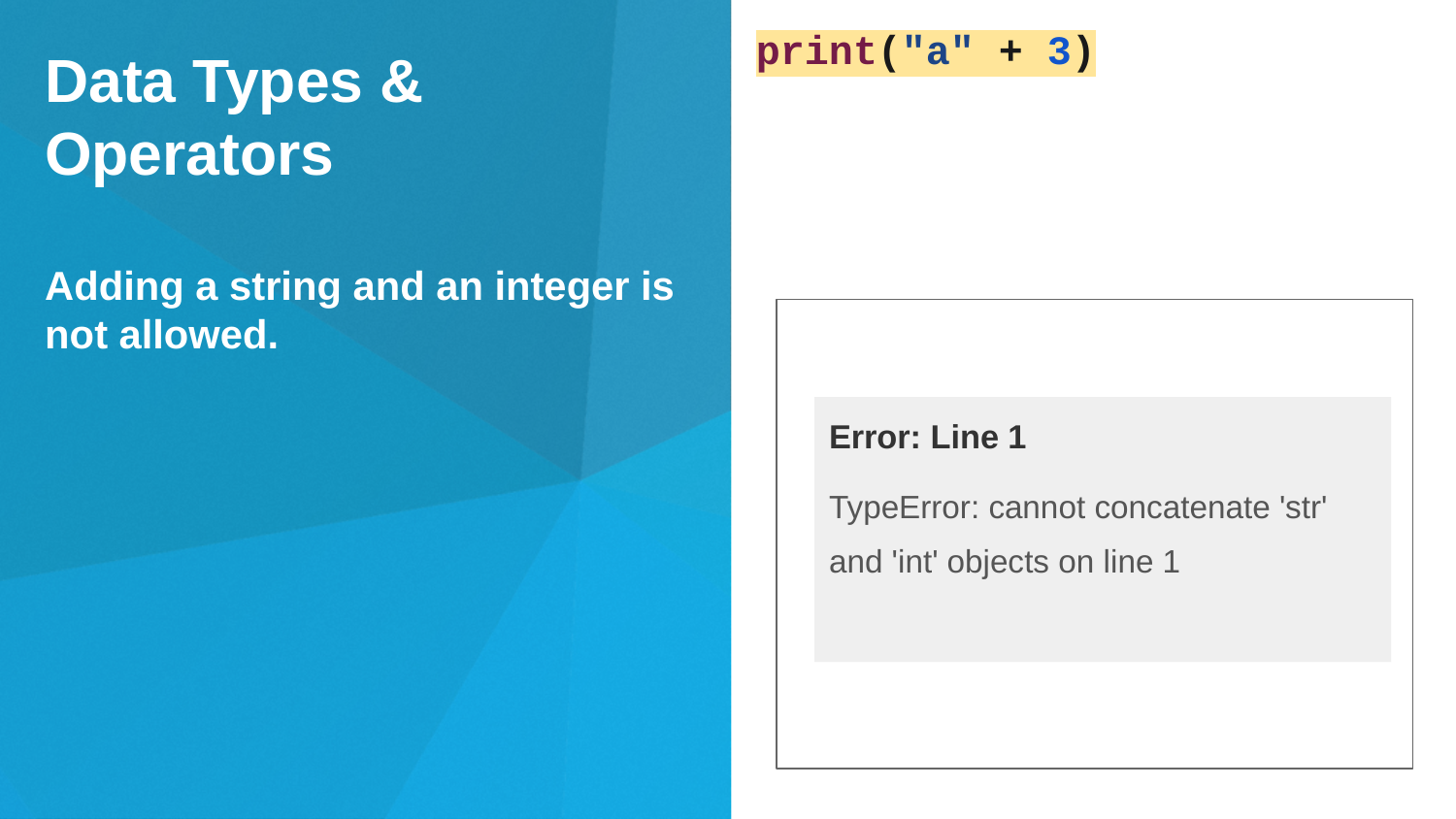

print("a" + 3)

Data Types & Operators

Adding a string and an integer is not allowed.

Error: Line 1
TypeError: cannot concatenate 'str' and 'int' objects on line 1